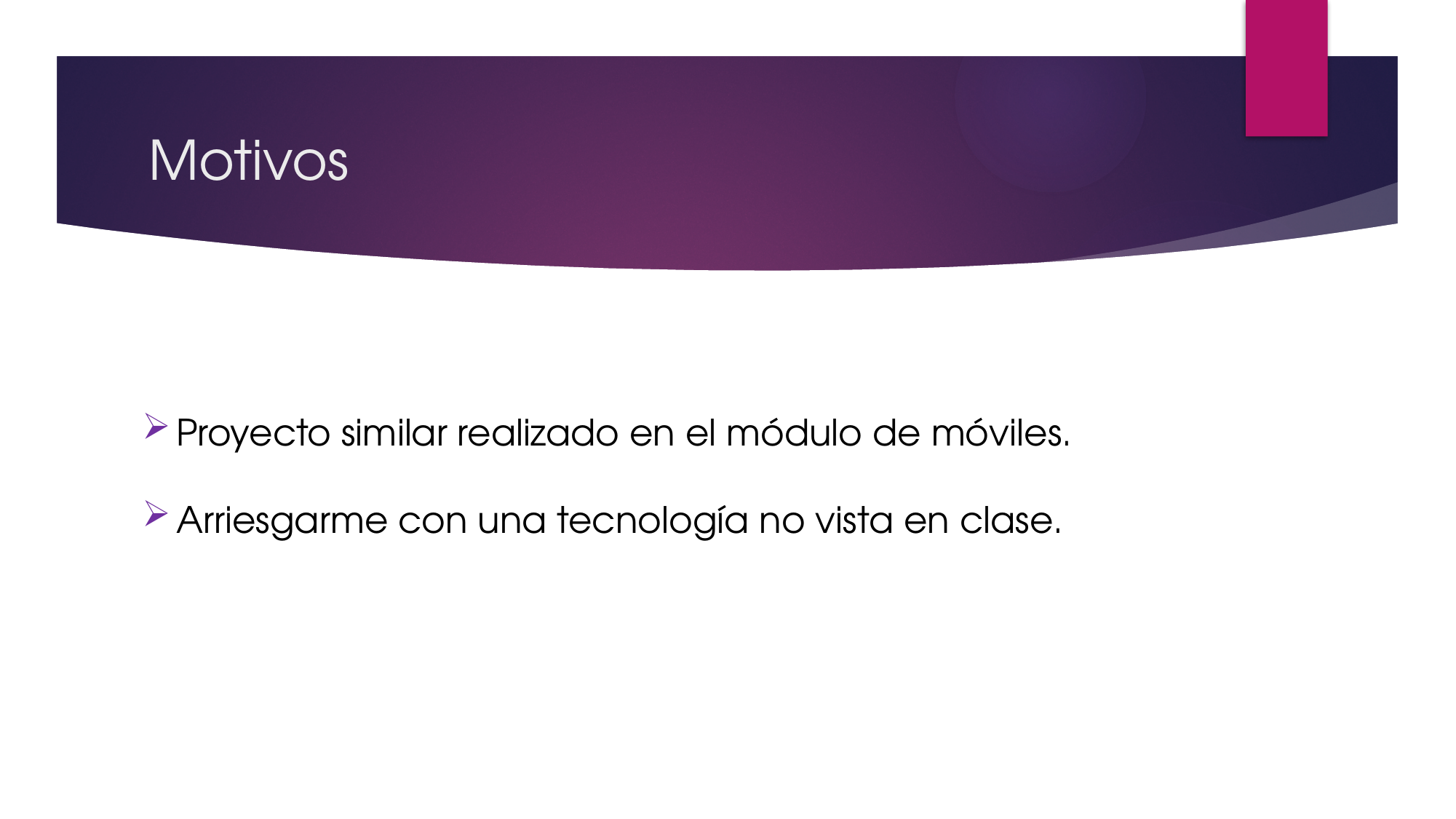

# Motivos

Proyecto similar realizado en el módulo de móviles.

Arriesgarme con una tecnología no vista en clase.